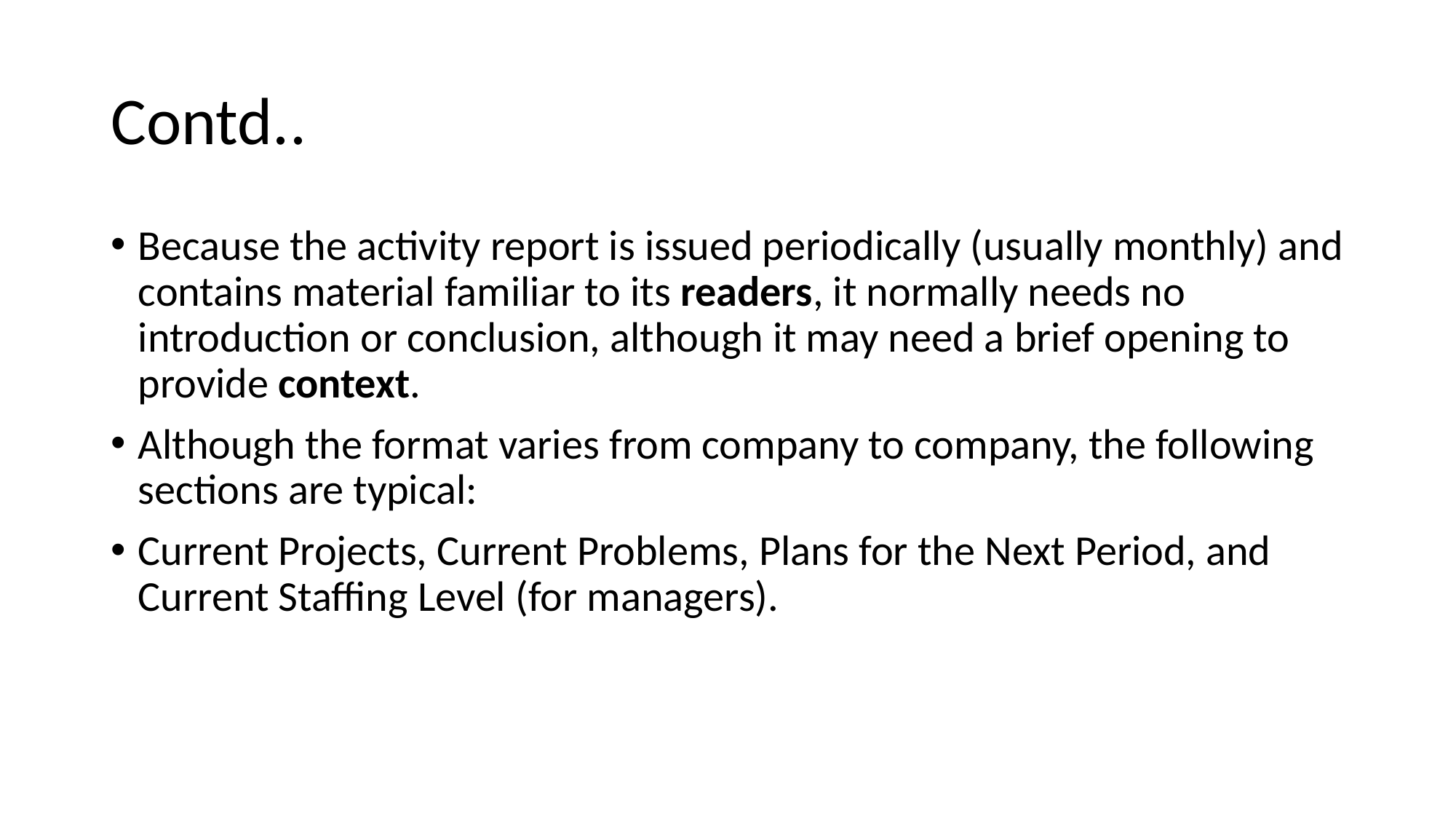

# Contd..
Because the activity report is issued periodically (usually monthly) and contains material familiar to its readers, it normally needs no introduction or conclusion, although it may need a brief opening to provide context.
Although the format varies from company to company, the following sections are typical:
Current Projects, Current Problems, Plans for the Next Period, and Current Staffing Level (for managers).